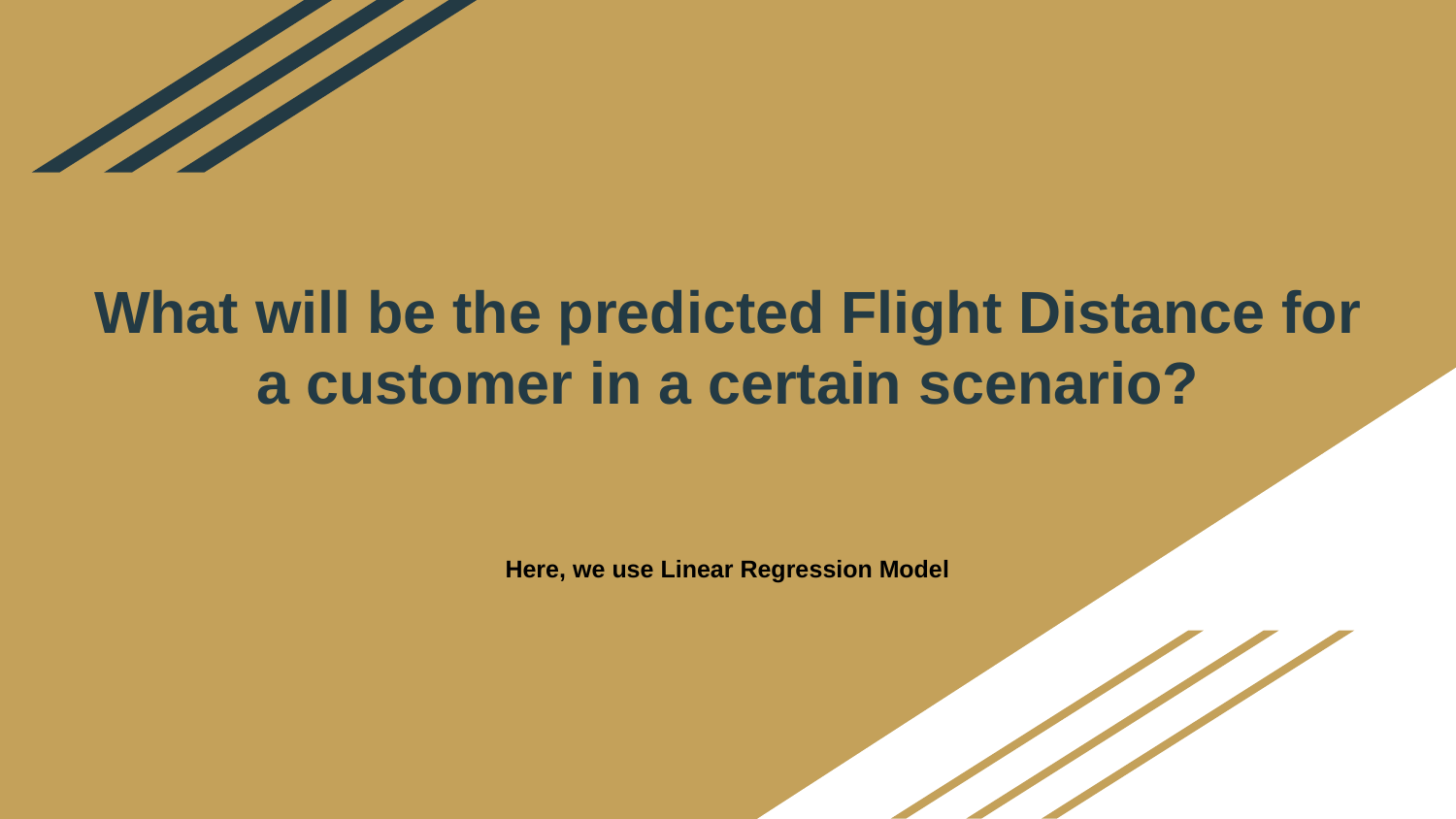

# What will be the predicted Flight Distance for a customer in a certain scenario?
Here, we use Linear Regression Model